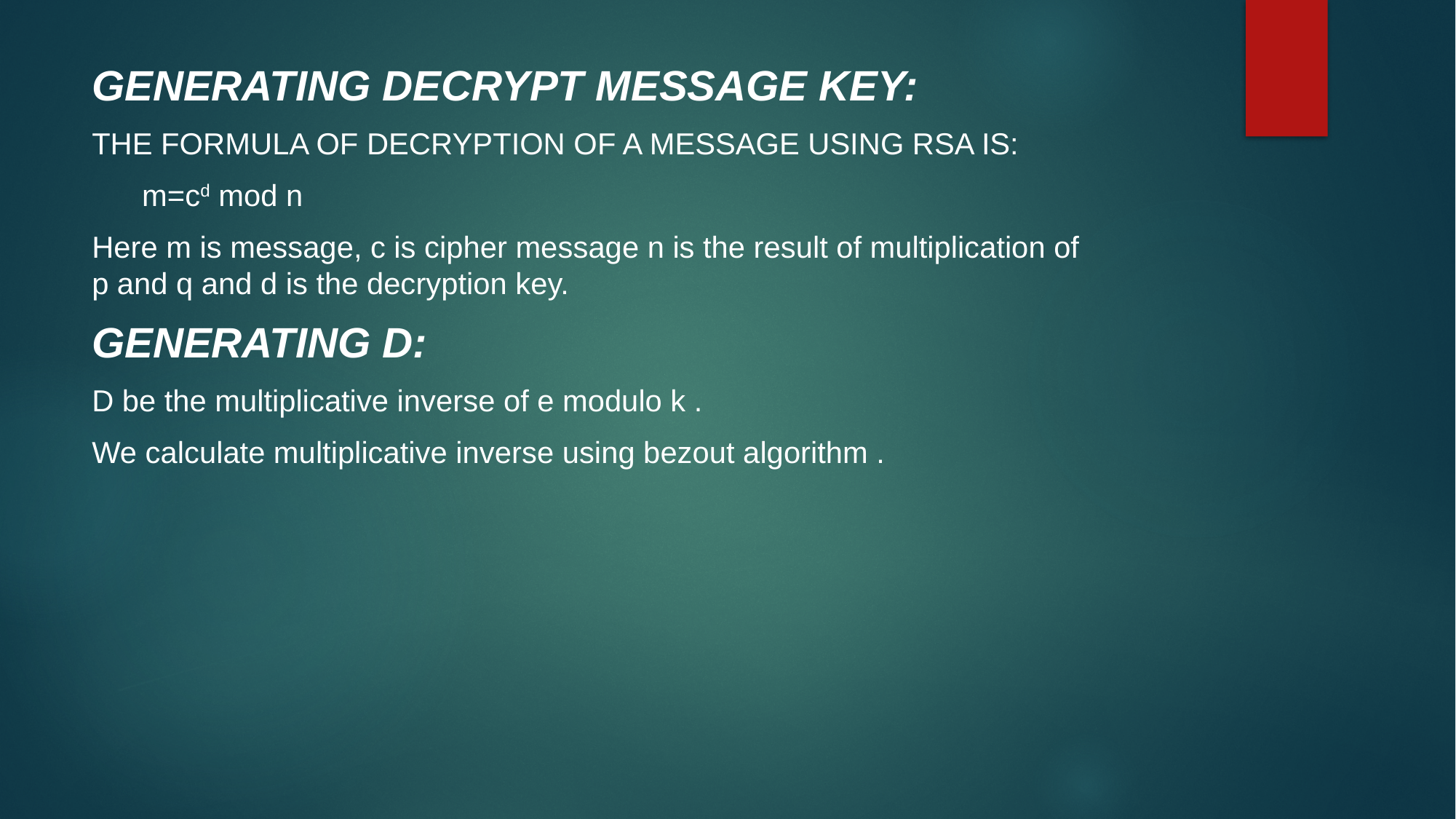

GENERATING DECRYPT MESSAGE KEY:
THE FORMULA OF DECRYPTION OF A MESSAGE USING RSA IS:
      m=cd mod n
Here m is message, c is cipher message n is the result of multiplication of p and q and d is the decryption key.
GENERATING D:
D be the multiplicative inverse of e modulo k .
We calculate multiplicative inverse using bezout algorithm .